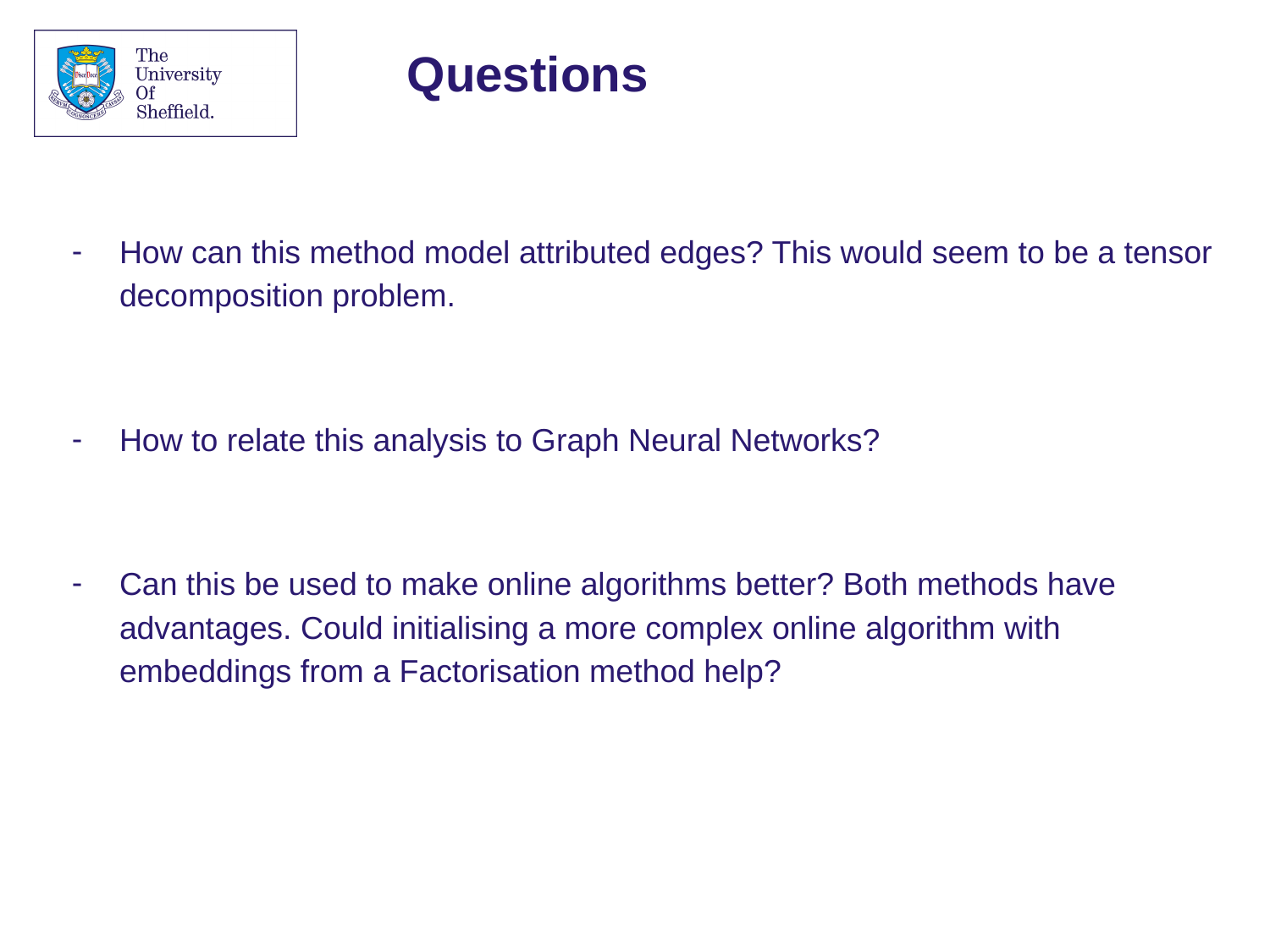

# Questions
How can this method model attributed edges? This would seem to be a tensor decomposition problem.

How to relate this analysis to Graph Neural Networks?

Can this be used to make online algorithms better? Both methods have advantages. Could initialising a more complex online algorithm with embeddings from a Factorisation method help?